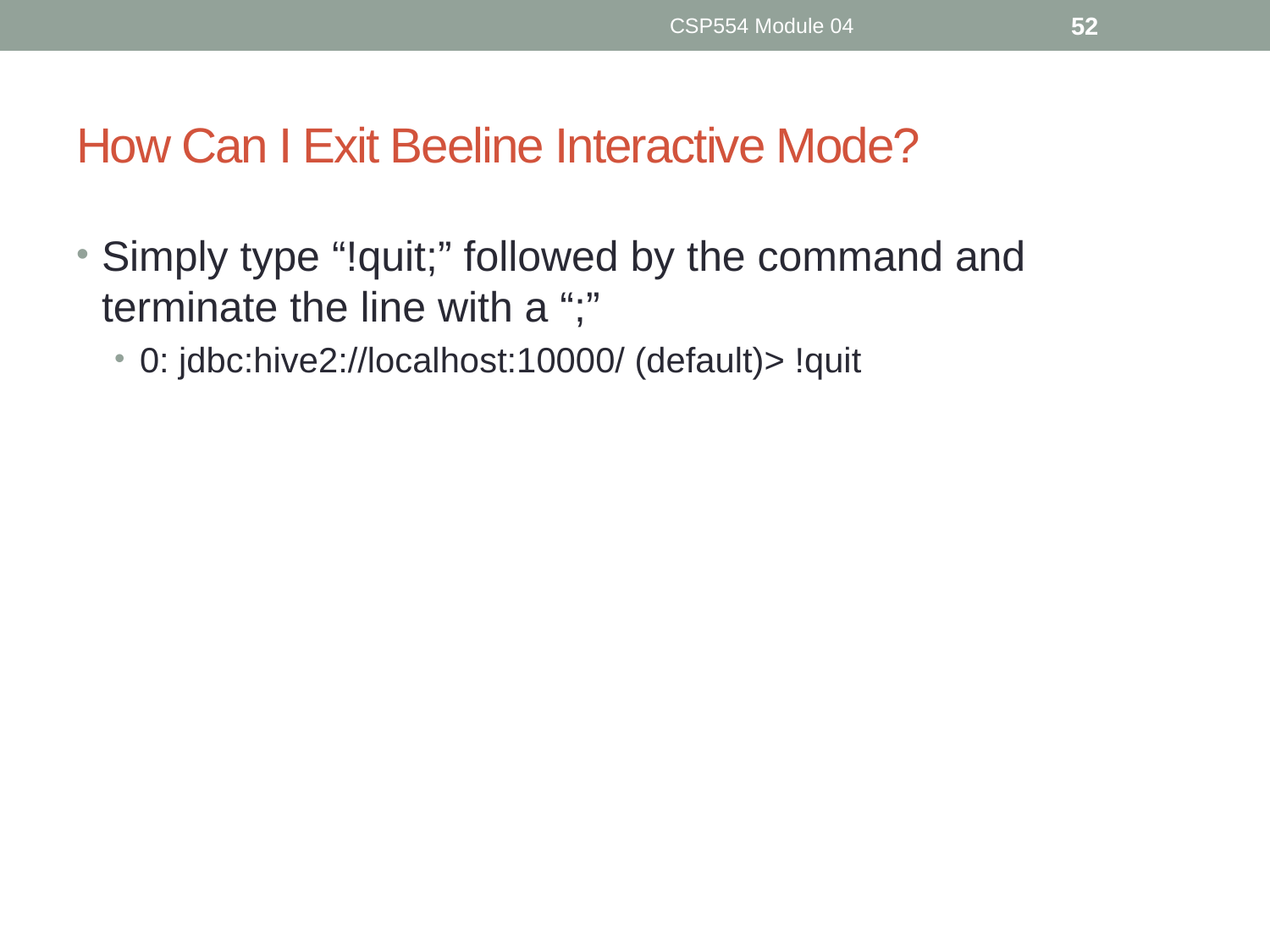

CSP554 Module 04
52
# How Can I Exit Beeline Interactive Mode?
Simply type “!quit;” followed by the command and terminate the line with a “;”
0: jdbc:hive2://localhost:10000/ (default)> !quit